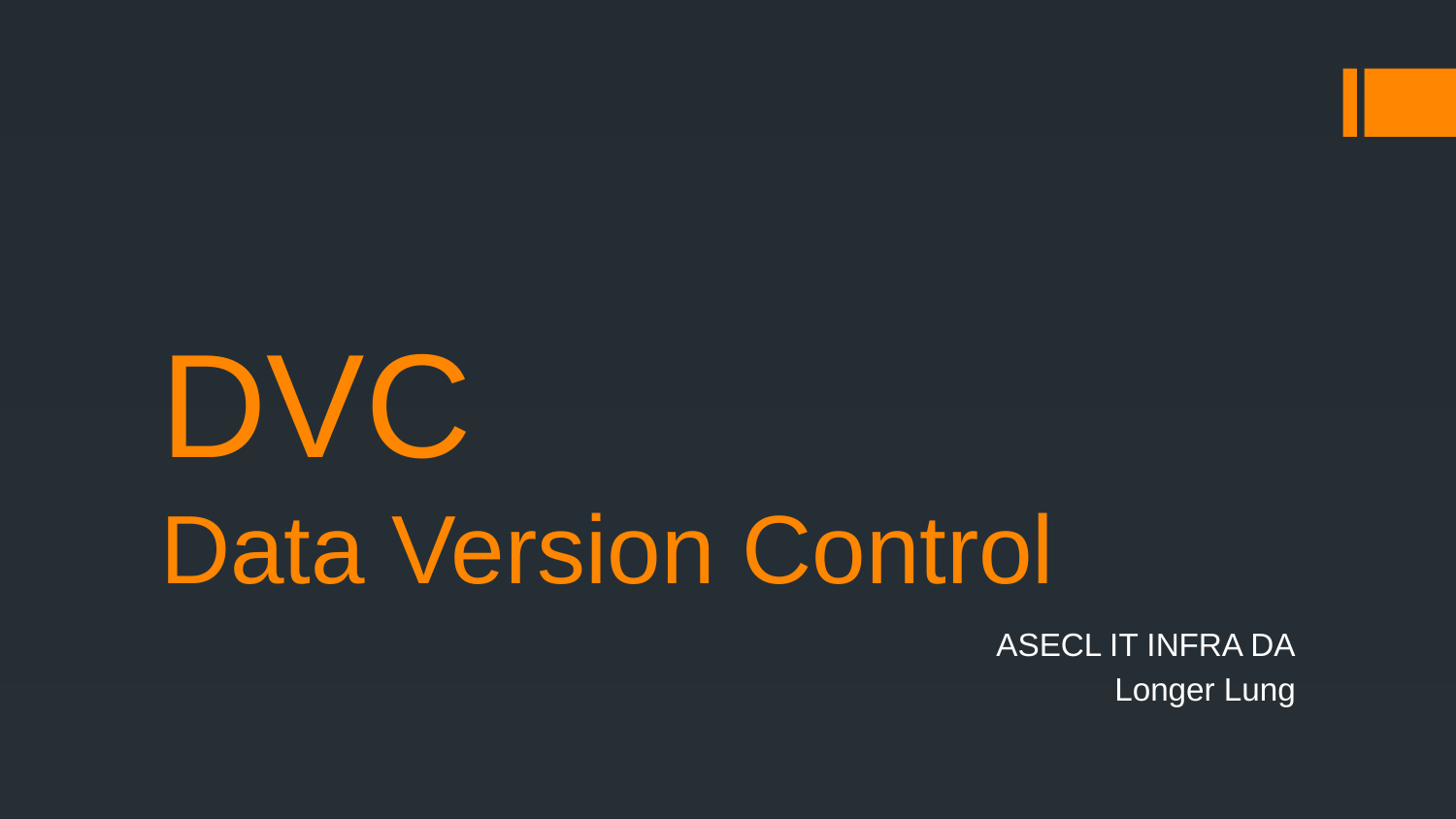

# DVC Data Version Control
ASECL IT INFRA DA
Longer Lung